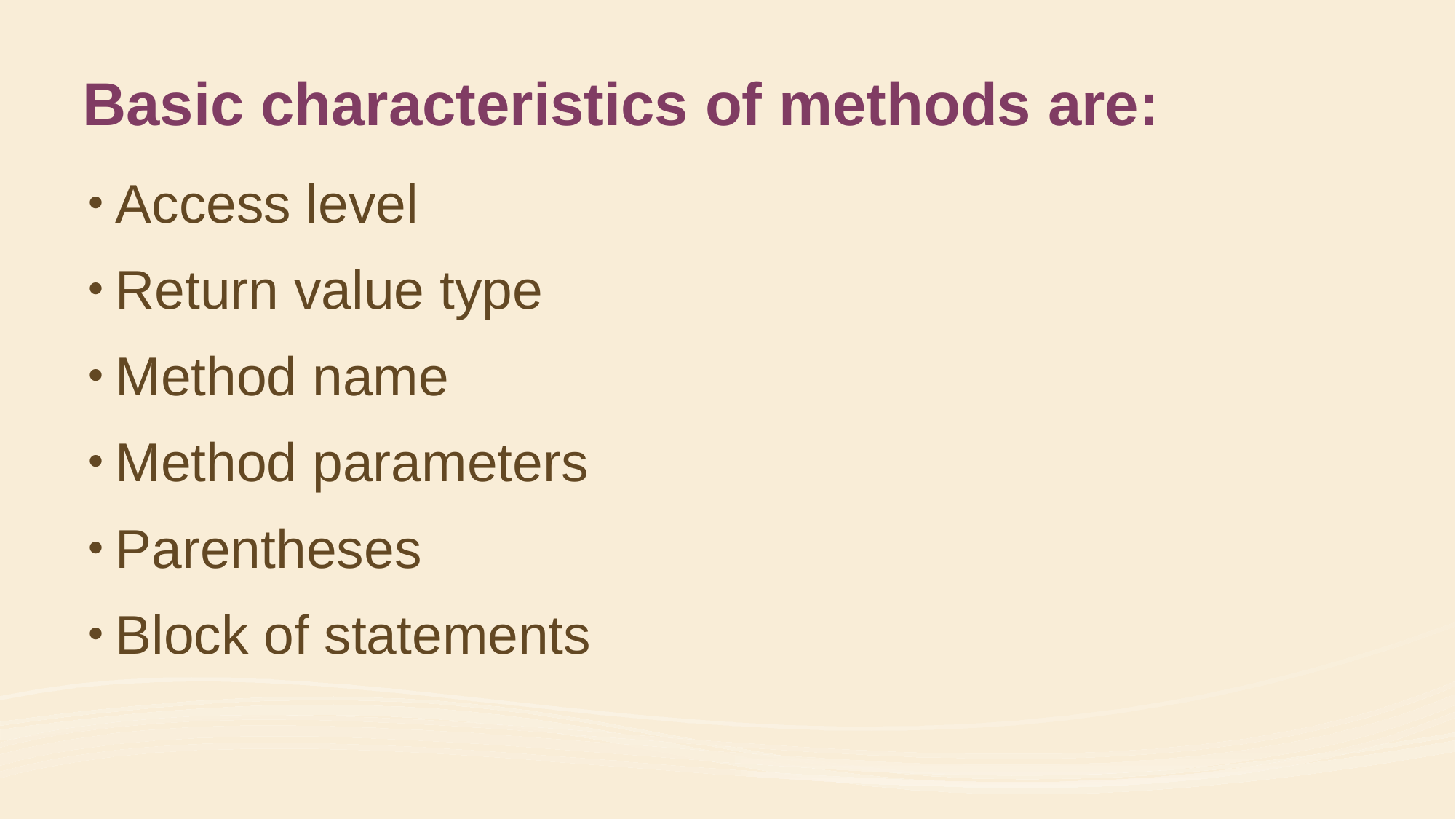

# Basic characteristics of methods are:
Access level
Return value type
Method name
Method parameters
Parentheses
Block of statements